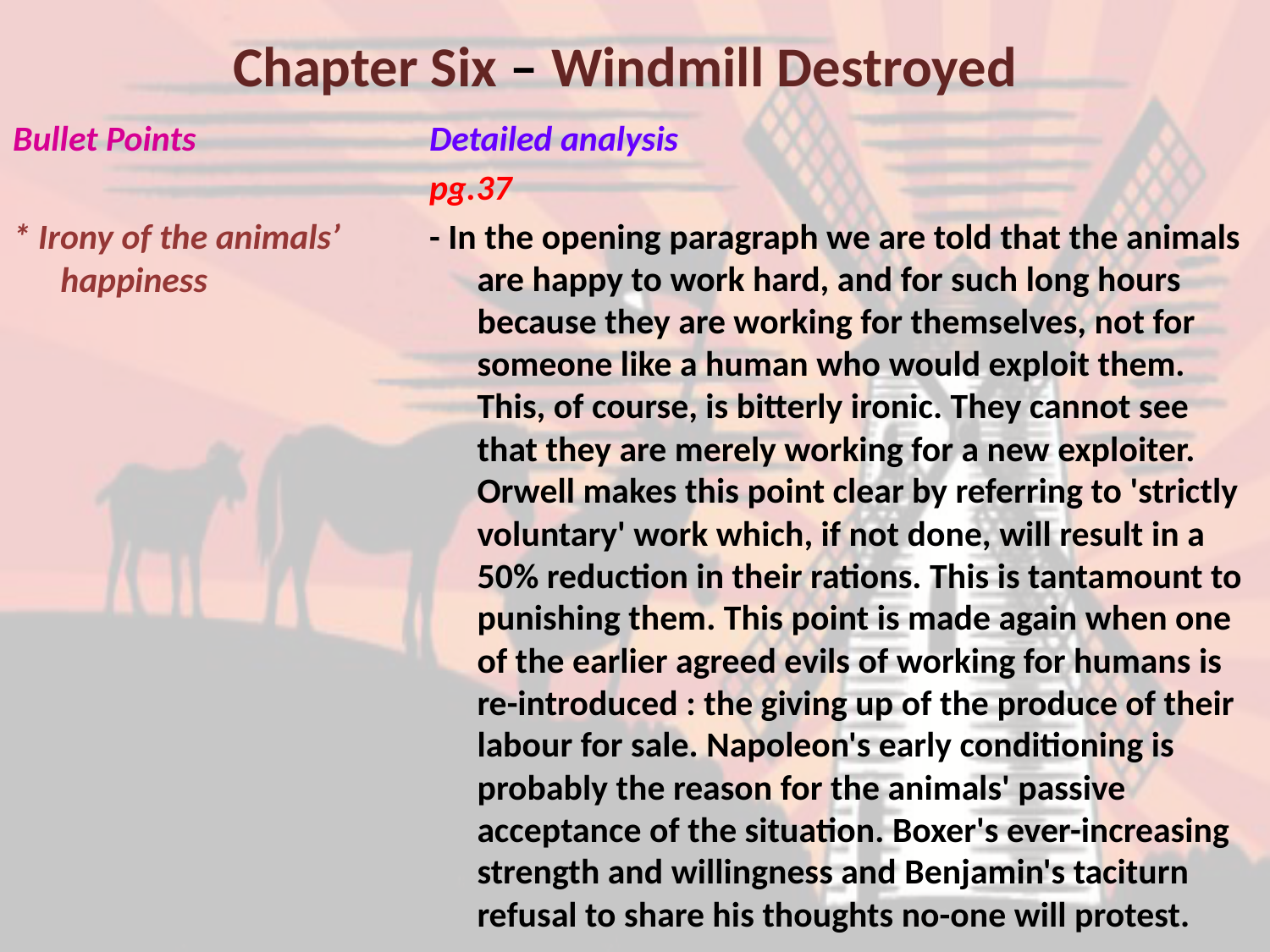

# Chapter Six – Windmill Destroyed
Bullet Points

* Irony of the animals’ happiness

Detailed analysis
pg.37
- In the opening paragraph we are told that the animals are happy to work hard, and for such long hours because they are working for themselves, not for someone like a human who would exploit them. This, of course, is bitterly ironic. They cannot see that they are merely working for a new exploiter. Orwell makes this point clear by referring to 'strictly voluntary' work which, if not done, will result in a 50% reduction in their rations. This is tantamount to punishing them. This point is made again when one of the earlier agreed evils of working for humans is re-introduced : the giving up of the produce of their labour for sale. Napoleon's early conditioning is probably the reason for the animals' passive acceptance of the situation. Boxer's ever-increasing strength and willingness and Benjamin's taciturn refusal to share his thoughts no-one will protest.